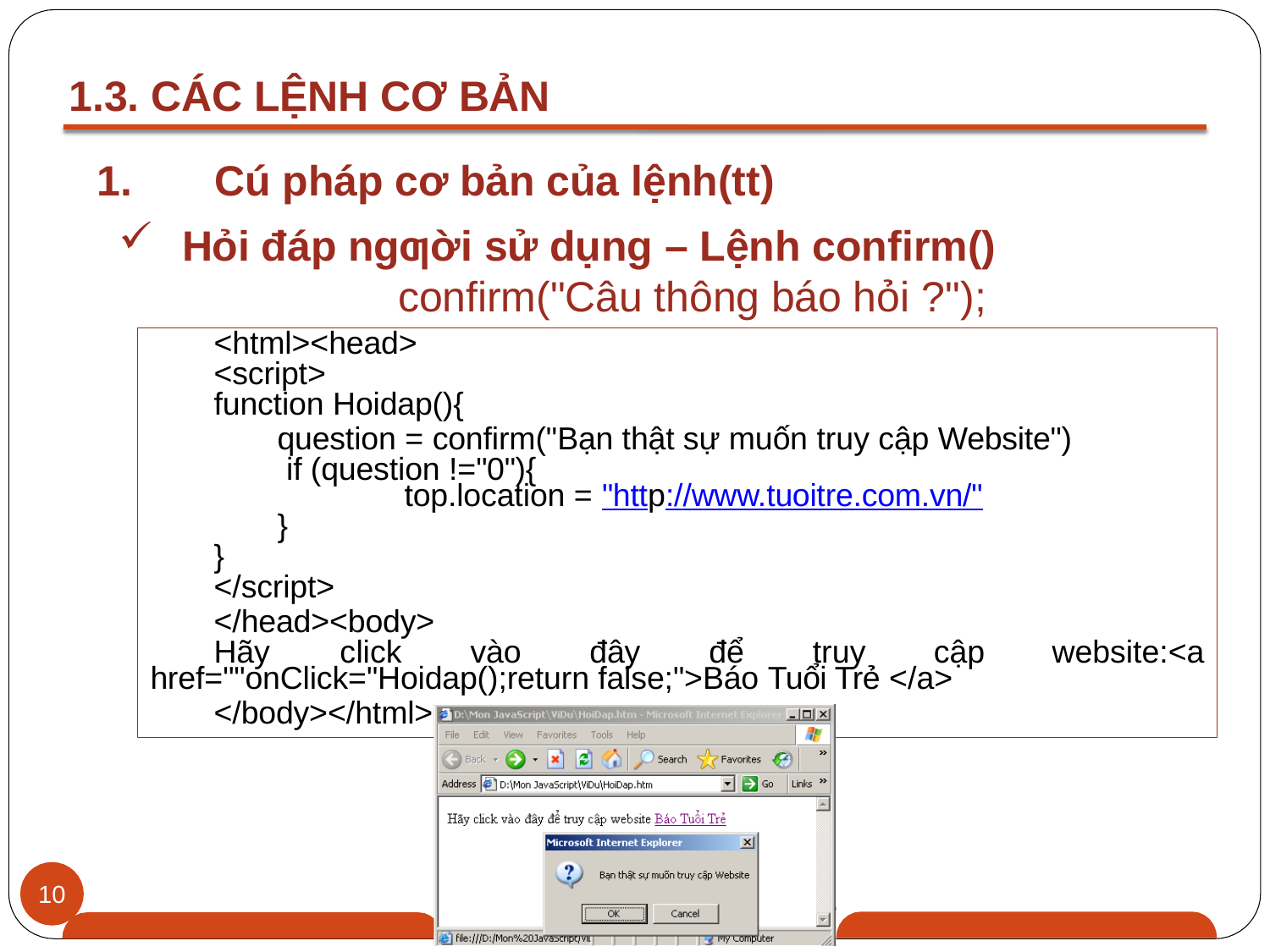

# 1.3. CÁC LỆNH CƠ BẢN

Cú pháp cơ bản của lệnh(tt)
Hỏi đáp ngƣời sử dụng – Lệnh confirm()
confirm("Câu thông báo hỏi ?");
<html><head>
<script>
function Hoidap(){
question = confirm("Bạn thật sự muốn truy cập Website")  if (question !="0"){
top.location = "http://www.tuoitre.com.vn/"
}
}
</script>
</head><body>

Hãy	click	vào	đây	để	truy	cập
website:<a
href=""onClick="Hoidap();return false;">Báo Tuổi Trẻ </a>
</body></html>

10